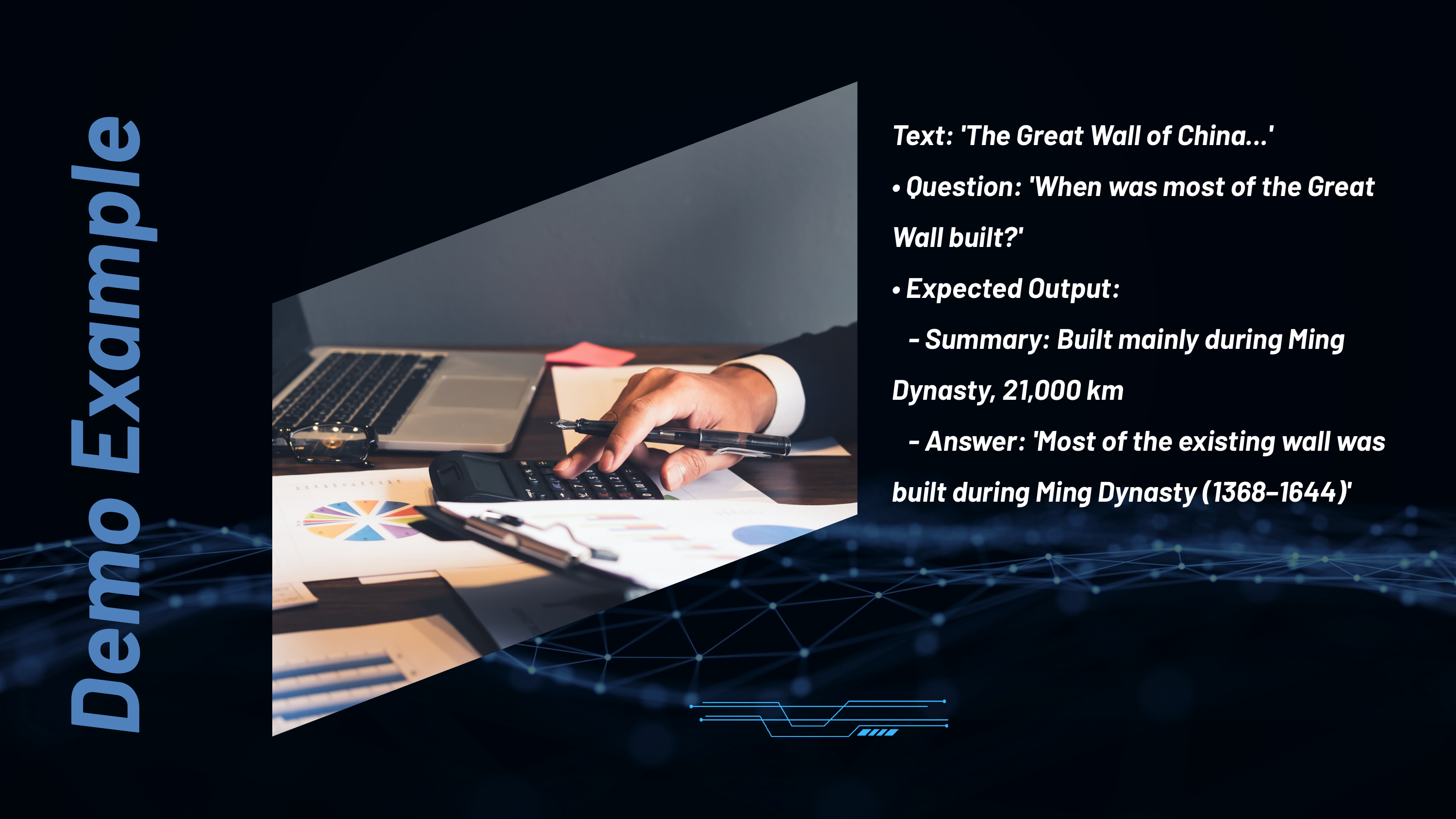

Text: 'The Great Wall of China...'
• Question: 'When was most of the Great Wall built?'
• Expected Output:
   - Summary: Built mainly during Ming Dynasty, 21,000 km
   - Answer: 'Most of the existing wall was built during Ming Dynasty (1368–1644)'
Demo Example